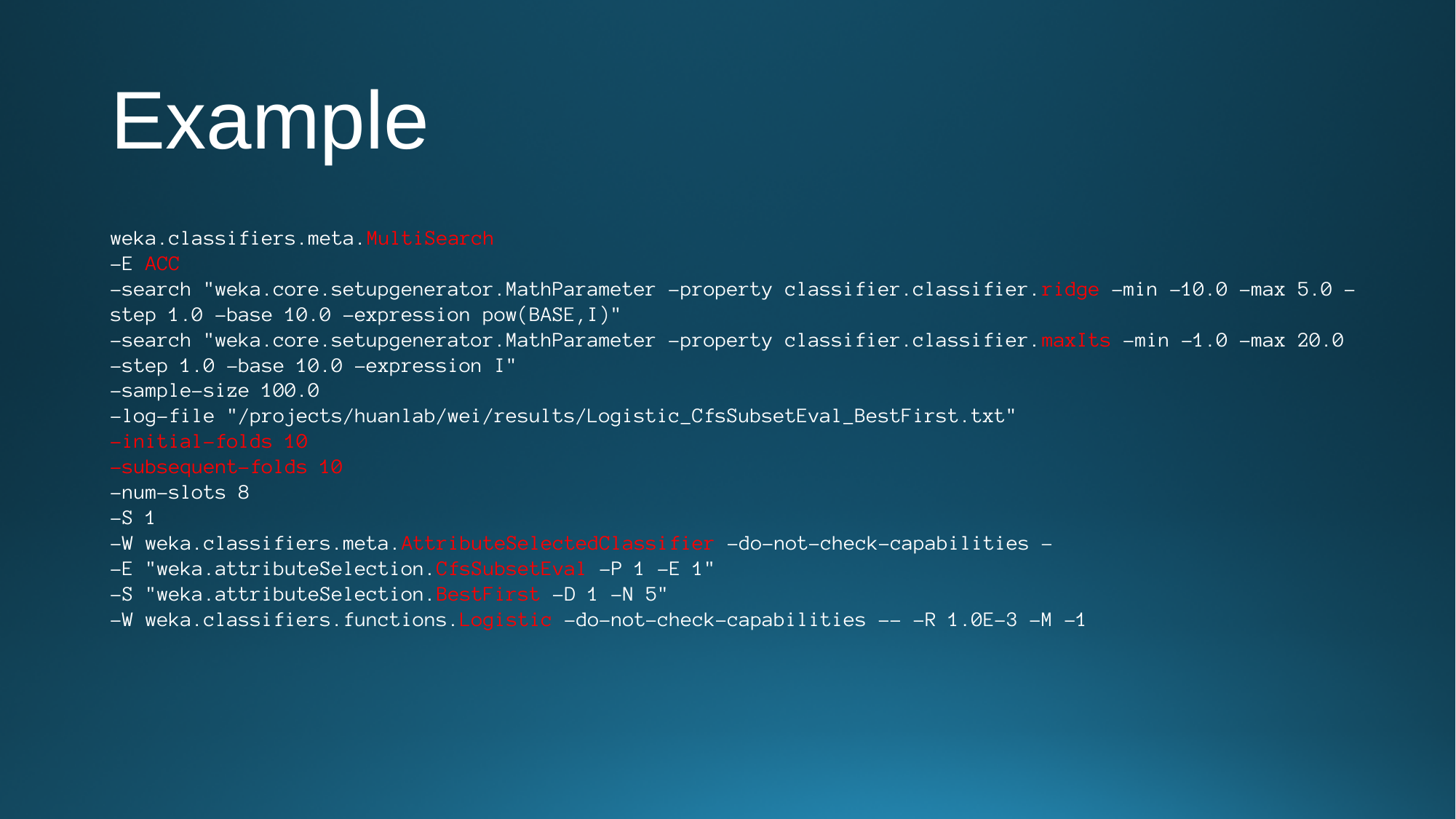

# Example
weka.classifiers.meta.MultiSearch
-E ACC
-search "weka.core.setupgenerator.MathParameter -property classifier.classifier.ridge -min -10.0 -max 5.0 -step 1.0 -base 10.0 -expression pow(BASE,I)"
-search "weka.core.setupgenerator.MathParameter -property classifier.classifier.maxIts -min -1.0 -max 20.0 -step 1.0 -base 10.0 -expression I"
-sample-size 100.0
-log-file "/projects/huanlab/wei/results/Logistic_CfsSubsetEval_BestFirst.txt"
-initial-folds 10
-subsequent-folds 10
-num-slots 8
-S 1
-W weka.classifiers.meta.AttributeSelectedClassifier -do-not-check-capabilities –
-E "weka.attributeSelection.CfsSubsetEval -P 1 -E 1"
-S "weka.attributeSelection.BestFirst -D 1 -N 5"
-W weka.classifiers.functions.Logistic -do-not-check-capabilities -- -R 1.0E-3 -M -1